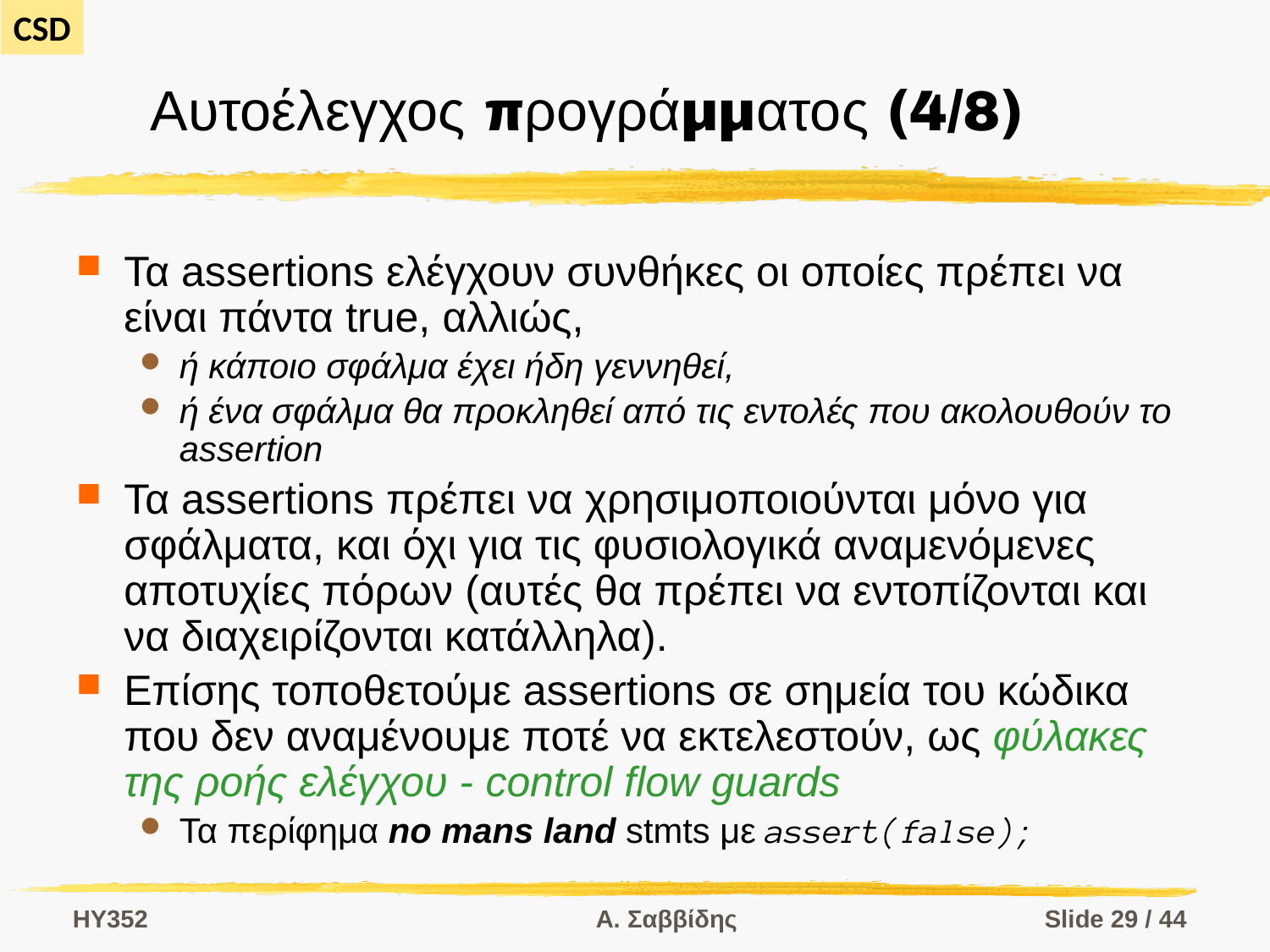

# Αυτοέλεγχος προγράμματος (4/8)
Τα assertions ελέγχουν συνθήκες οι οποίες πρέπει να είναι πάντα true, αλλιώς,
ή κάποιο σφάλμα έχει ήδη γεννηθεί,
ή ένα σφάλμα θα προκληθεί από τις εντολές που ακολουθούν το assertion
Τα assertions πρέπει να χρησιμοποιούνται μόνο για σφάλματα, και όχι για τις φυσιολογικά αναμενόμενες αποτυχίες πόρων (αυτές θα πρέπει να εντοπίζονται και να διαχειρίζονται κατάλληλα).
Επίσης τοποθετούμε assertions σε σημεία του κώδικα που δεν αναμένουμε ποτέ να εκτελεστούν, ως φύλακες της ροής ελέγχου - control flow guards
Τα περίφημα no mans land stmts με assert(false);
HY352
Α. Σαββίδης
Slide 29 / 44